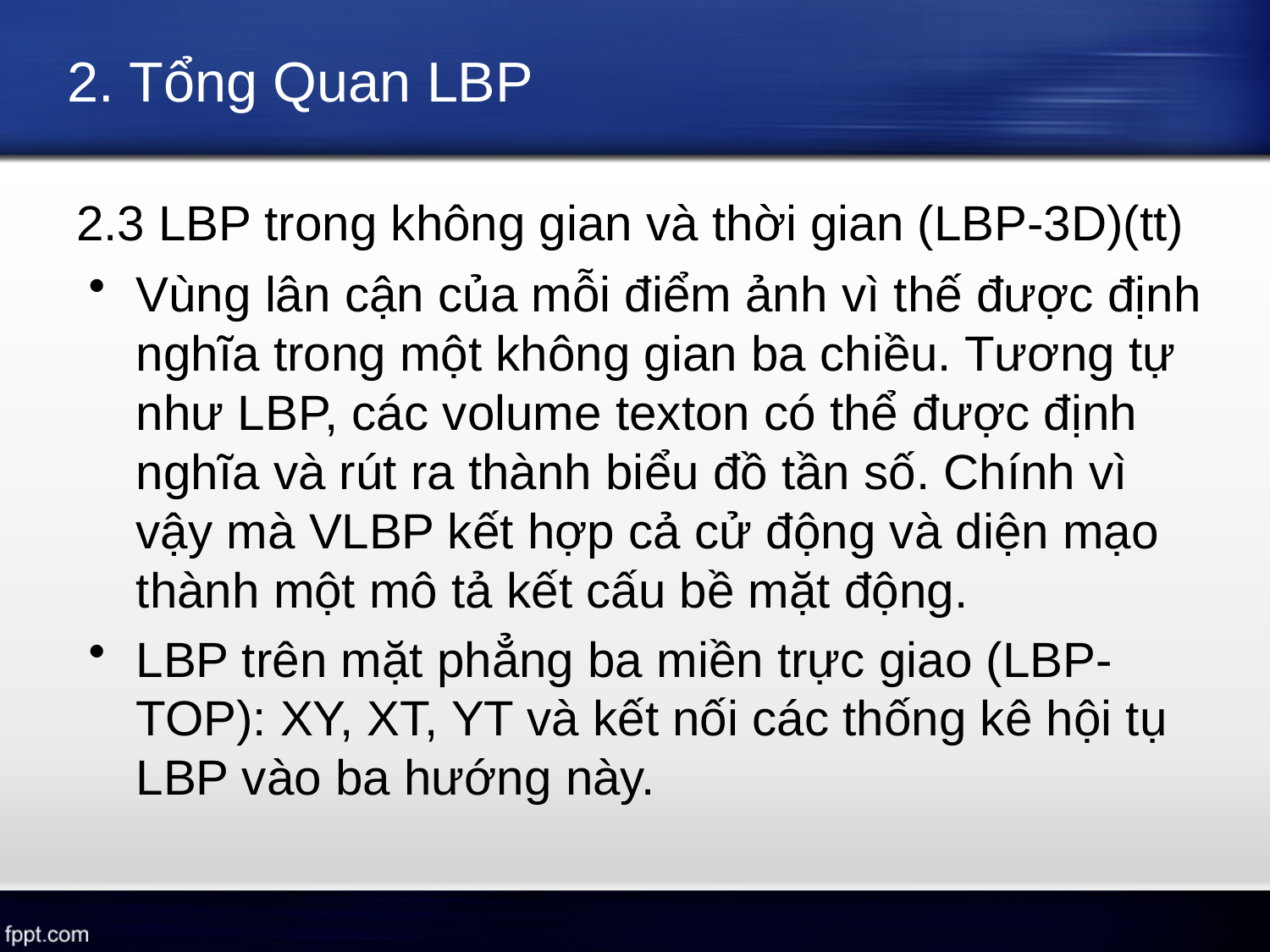

# 2. Tổng Quan LBP
2.3 LBP trong không gian và thời gian (LBP-3D)(tt)
Vùng lân cận của mỗi điểm ảnh vì thế được định nghĩa trong một không gian ba chiều. Tương tự như LBP, các volume texton có thể được định nghĩa và rút ra thành biểu đồ tần số. Chính vì vậy mà VLBP kết hợp cả cử động và diện mạo thành một mô tả kết cấu bề mặt động.
LBP trên mặt phẳng ba miền trực giao (LBP-TOP): XY, XT, YT và kết nối các thống kê hội tụ LBP vào ba hướng này.